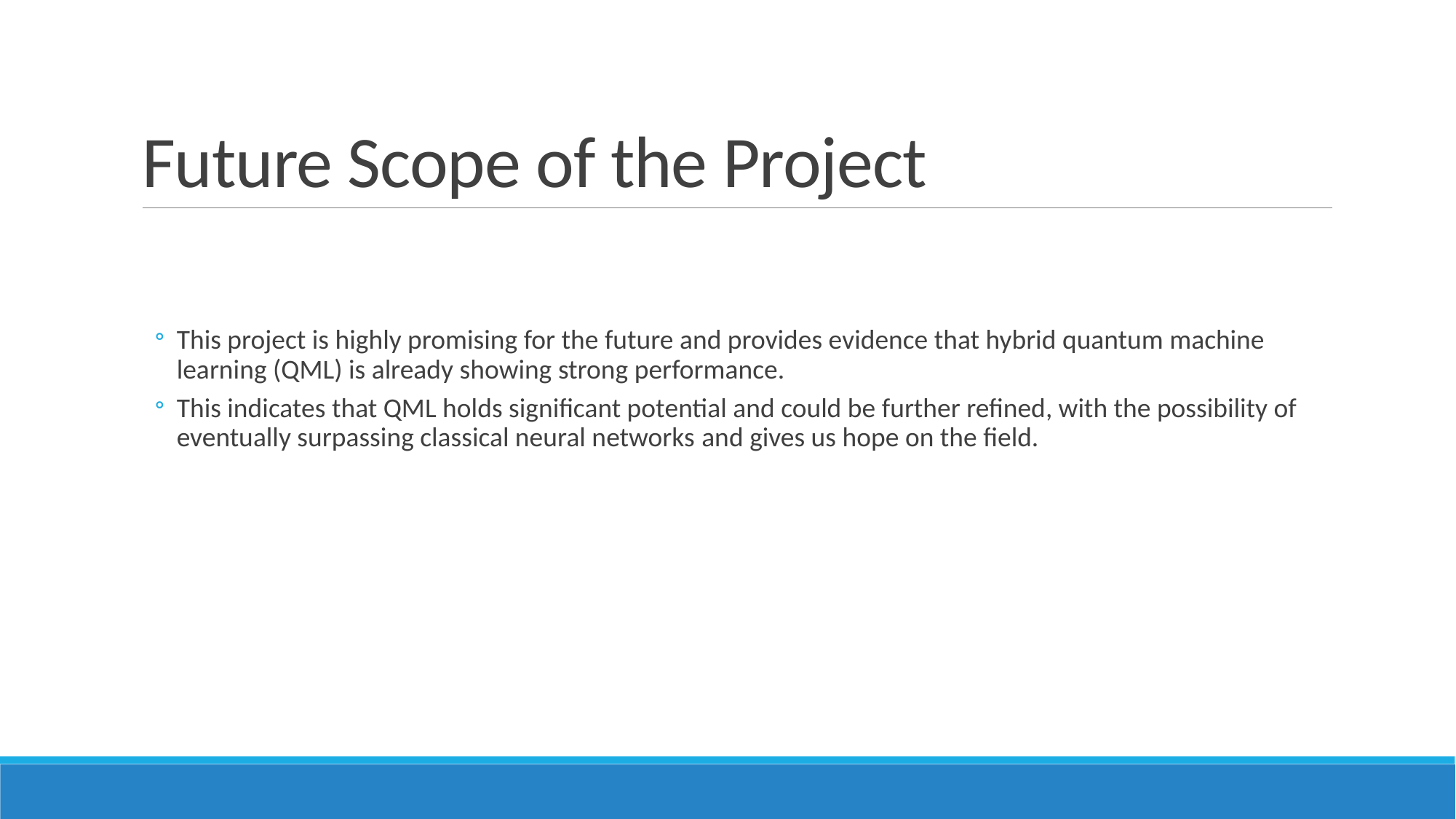

# Future Scope of the Project
This project is highly promising for the future and provides evidence that hybrid quantum machine learning (QML) is already showing strong performance.
This indicates that QML holds significant potential and could be further refined, with the possibility of eventually surpassing classical neural networks and gives us hope on the field.